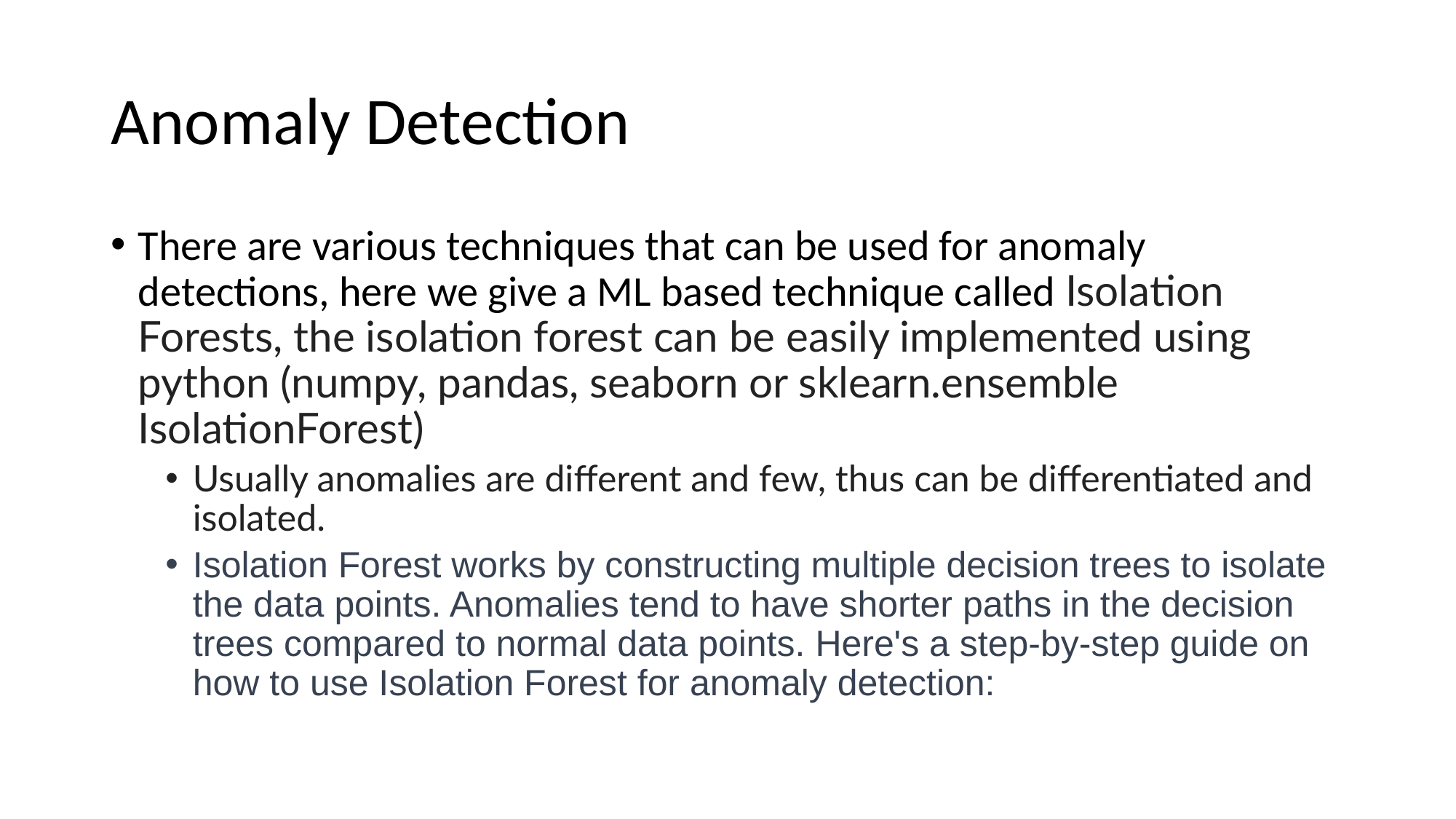

# Anomaly Detection
There are various techniques that can be used for anomaly detections, here we give a ML based technique called Isolation Forests, the isolation forest can be easily implemented using python (numpy, pandas, seaborn or sklearn.ensemble IsolationForest)
Usually anomalies are different and few, thus can be differentiated and isolated.
Isolation Forest works by constructing multiple decision trees to isolate the data points. Anomalies tend to have shorter paths in the decision trees compared to normal data points. Here's a step-by-step guide on how to use Isolation Forest for anomaly detection: